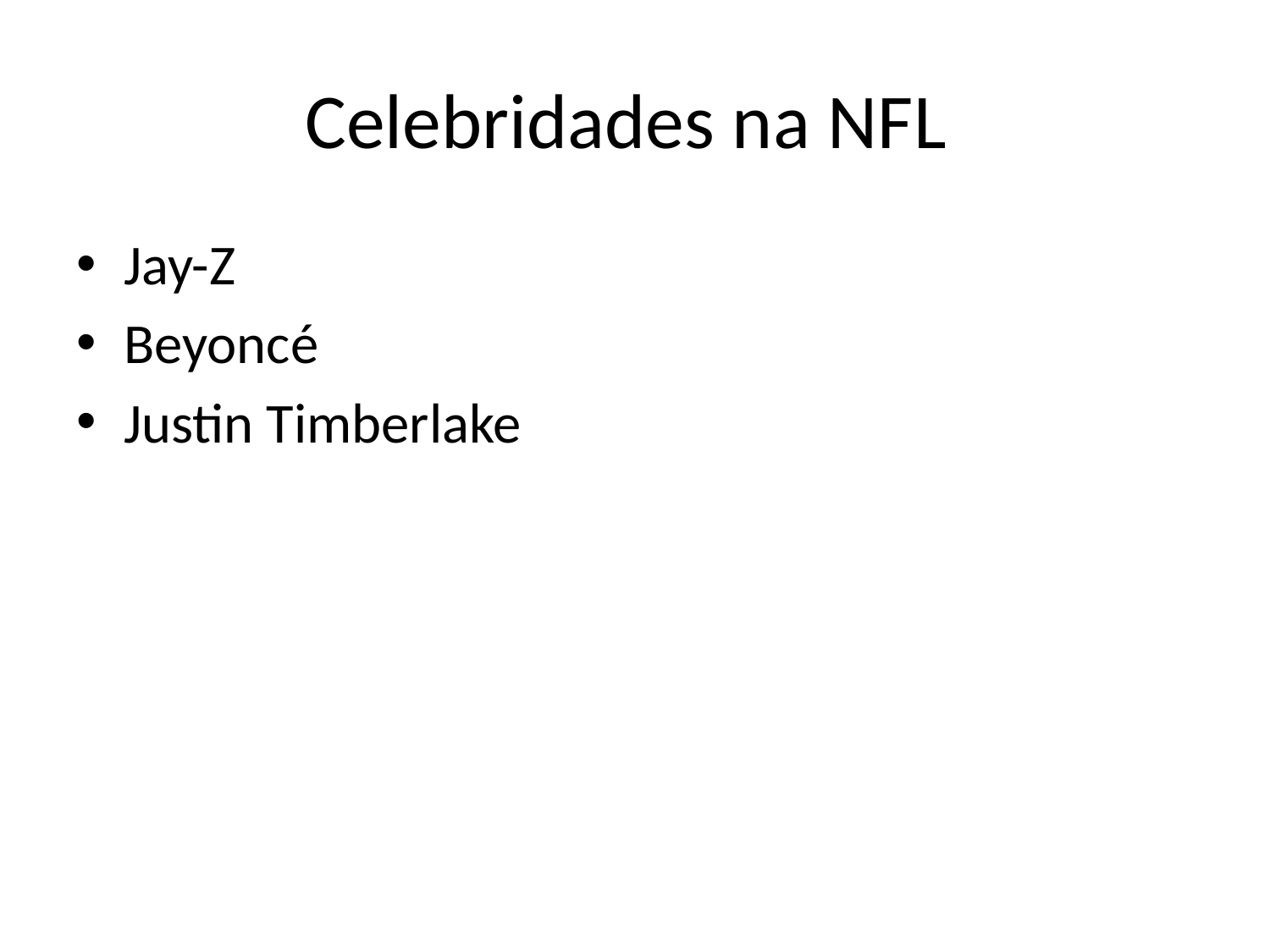

# Celebridades na NFL
Jay-Z
Beyoncé
Justin Timberlake